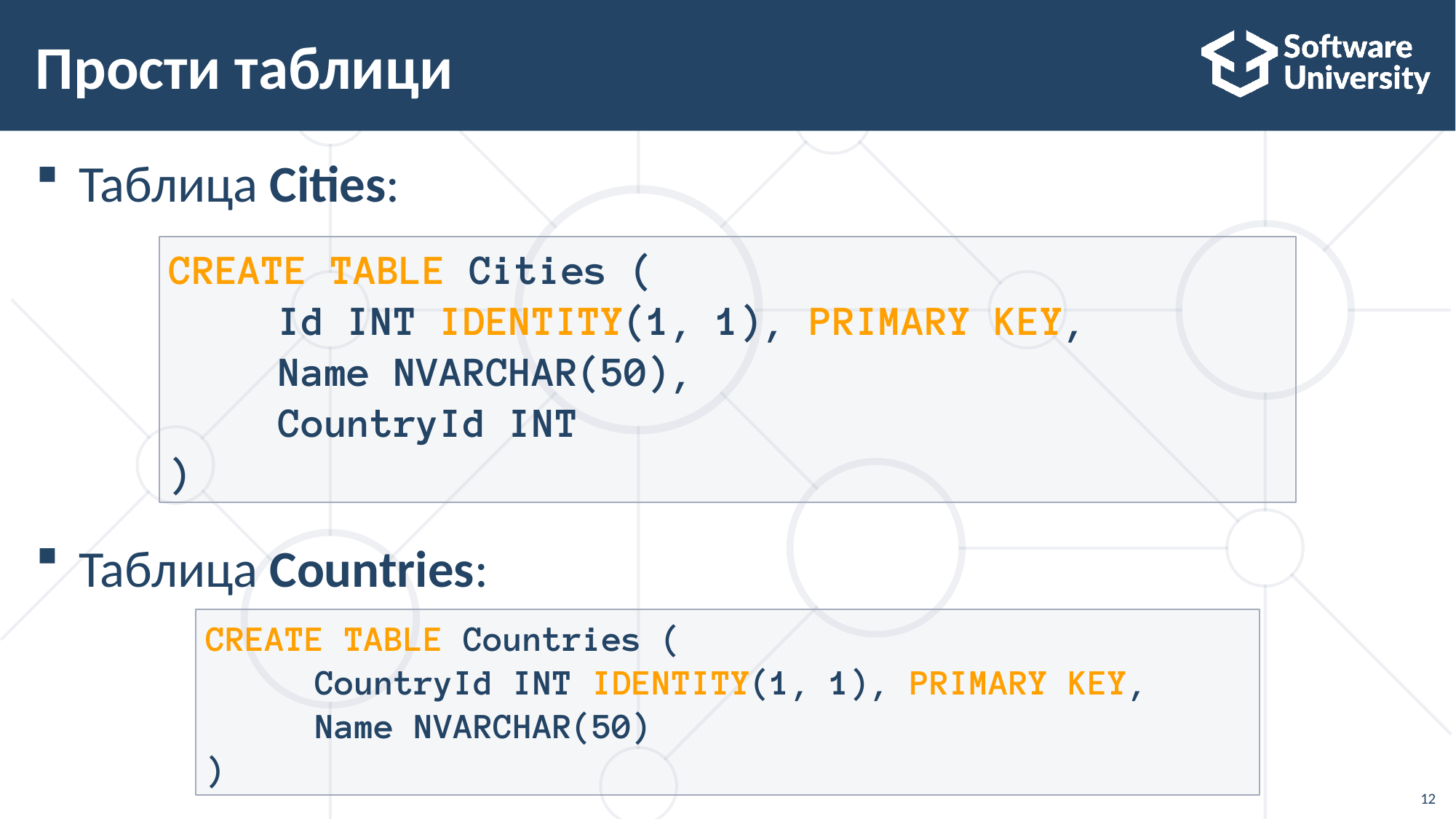

# Прости таблици
Таблица Cities:

Таблица Countries:
CREATE TABLE Cities (
	Id INT IDENTITY(1, 1), PRIMARY KEY,
	Name NVARCHAR(50),
	CountryId INT
)
CREATE TABLE Countries (
	CountryId INT IDENTITY(1, 1), PRIMARY KEY,
	Name NVARCHAR(50)
)
12